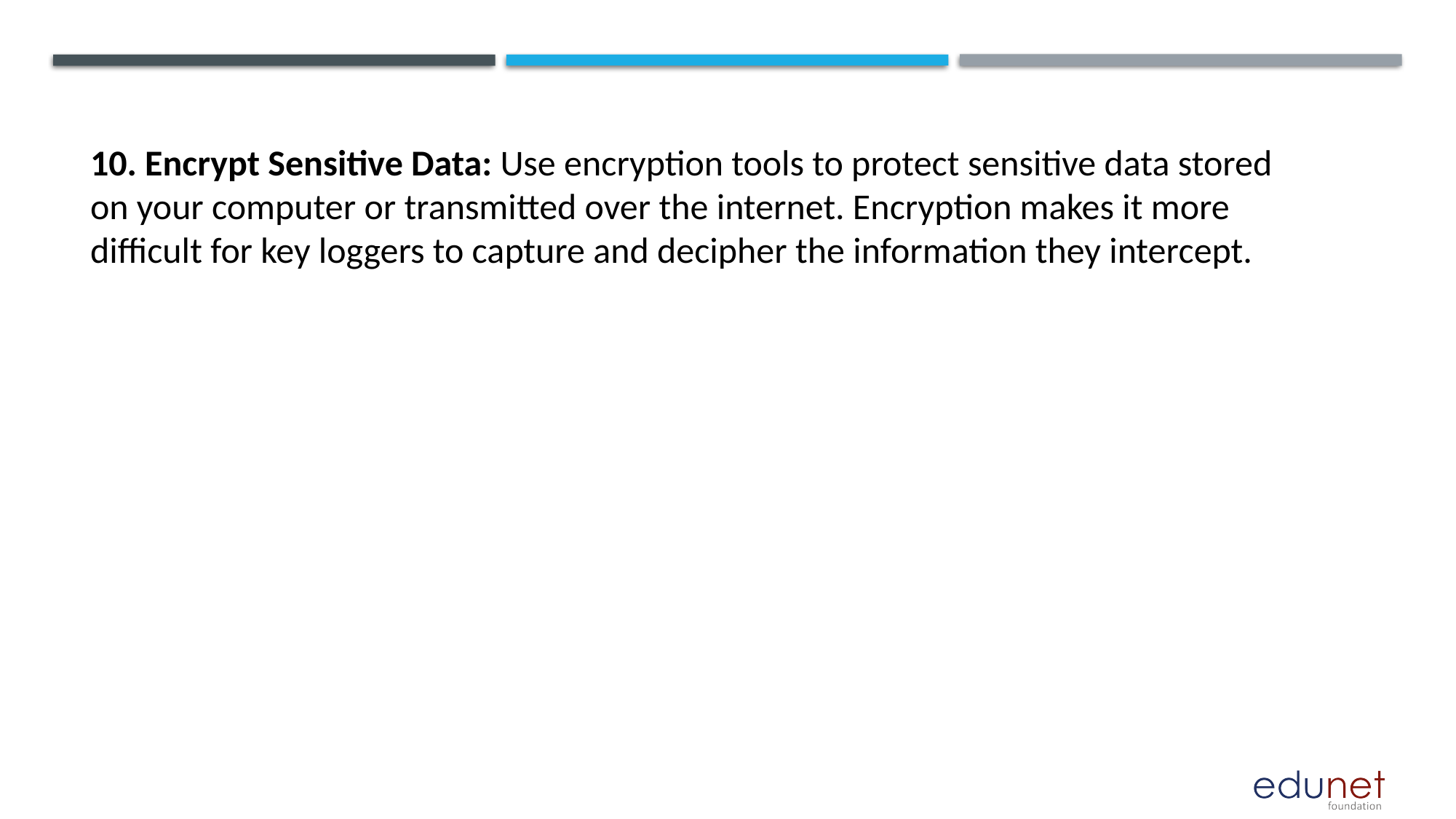

10. Encrypt Sensitive Data: Use encryption tools to protect sensitive data stored on your computer or transmitted over the internet. Encryption makes it more difficult for key loggers to capture and decipher the information they intercept.